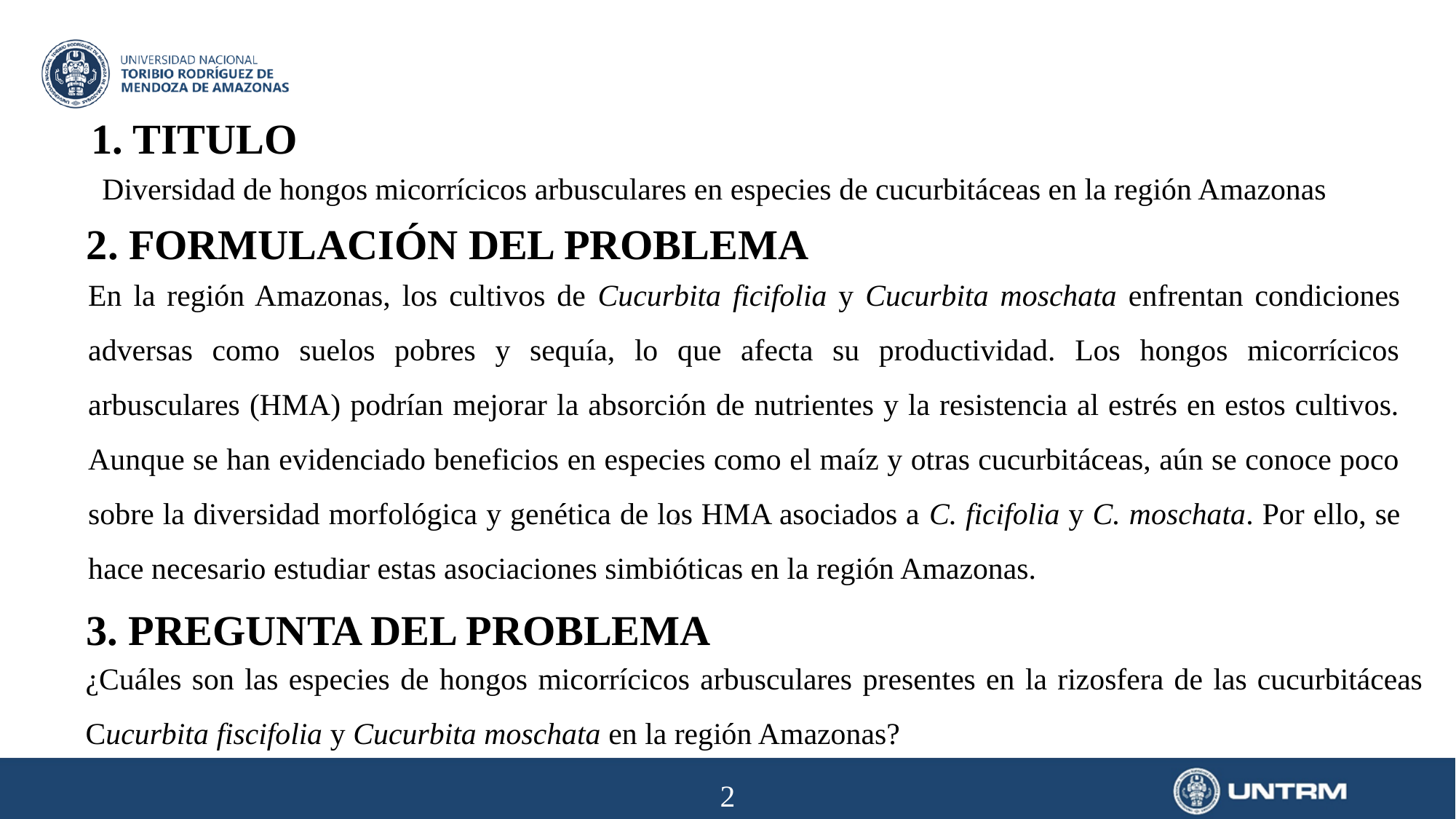

1. TITULO
Diversidad de hongos micorrícicos arbusculares en especies de cucurbitáceas en la región Amazonas
2. FORMULACIÓN DEL PROBLEMA
En la región Amazonas, los cultivos de Cucurbita ficifolia y Cucurbita moschata enfrentan condiciones adversas como suelos pobres y sequía, lo que afecta su productividad. Los hongos micorrícicos arbusculares (HMA) podrían mejorar la absorción de nutrientes y la resistencia al estrés en estos cultivos. Aunque se han evidenciado beneficios en especies como el maíz y otras cucurbitáceas, aún se conoce poco sobre la diversidad morfológica y genética de los HMA asociados a C. ficifolia y C. moschata. Por ello, se hace necesario estudiar estas asociaciones simbióticas en la región Amazonas.
2
3. PREGUNTA DEL PROBLEMA
¿Cuáles son las especies de hongos micorrícicos arbusculares presentes en la rizosfera de las cucurbitáceas Cucurbita fiscifolia y Cucurbita moschata en la región Amazonas?

2